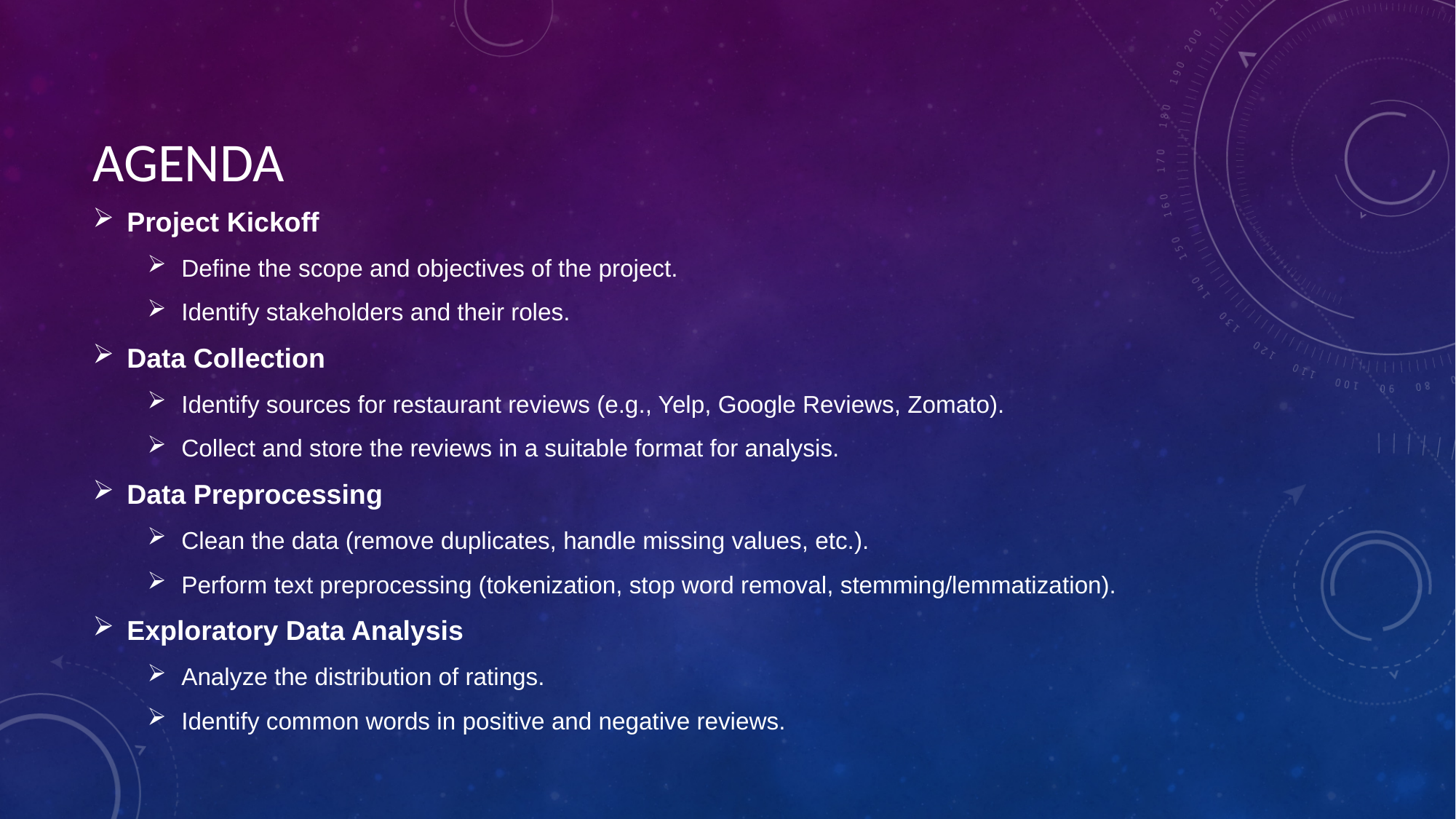

# agenda
Project Kickoff
Define the scope and objectives of the project.
Identify stakeholders and their roles.
Data Collection
Identify sources for restaurant reviews (e.g., Yelp, Google Reviews, Zomato).
Collect and store the reviews in a suitable format for analysis.
Data Preprocessing
Clean the data (remove duplicates, handle missing values, etc.).
Perform text preprocessing (tokenization, stop word removal, stemming/lemmatization).
Exploratory Data Analysis
Analyze the distribution of ratings.
Identify common words in positive and negative reviews.